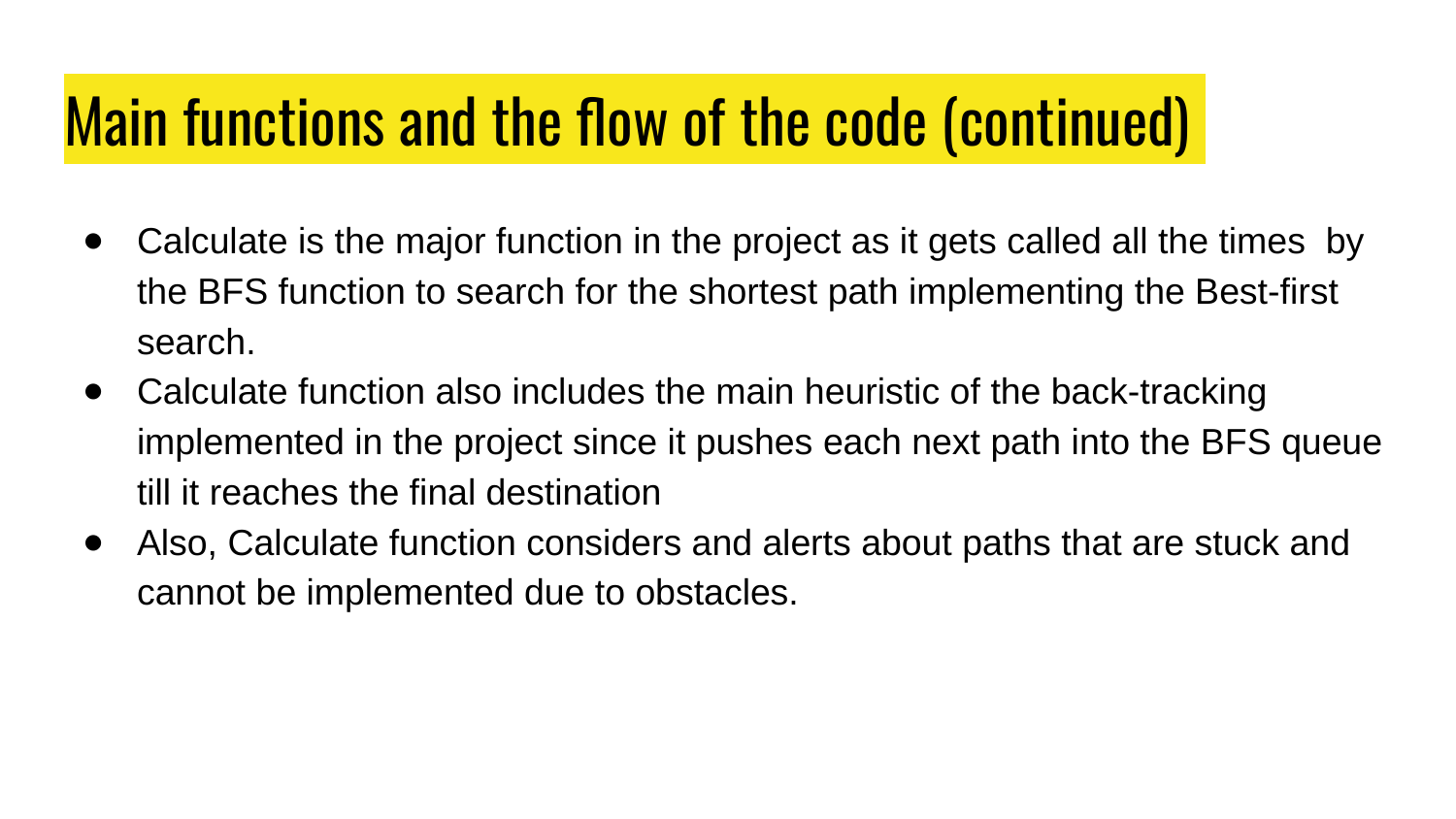

# Main functions and the flow of the code (continued)
Calculate is the major function in the project as it gets called all the times  by the BFS function to search for the shortest path implementing the Best-first search.
Calculate function also includes the main heuristic of the back-tracking implemented in the project since it pushes each next path into the BFS queue till it reaches the final destination
Also, Calculate function considers and alerts about paths that are stuck and cannot be implemented due to obstacles.